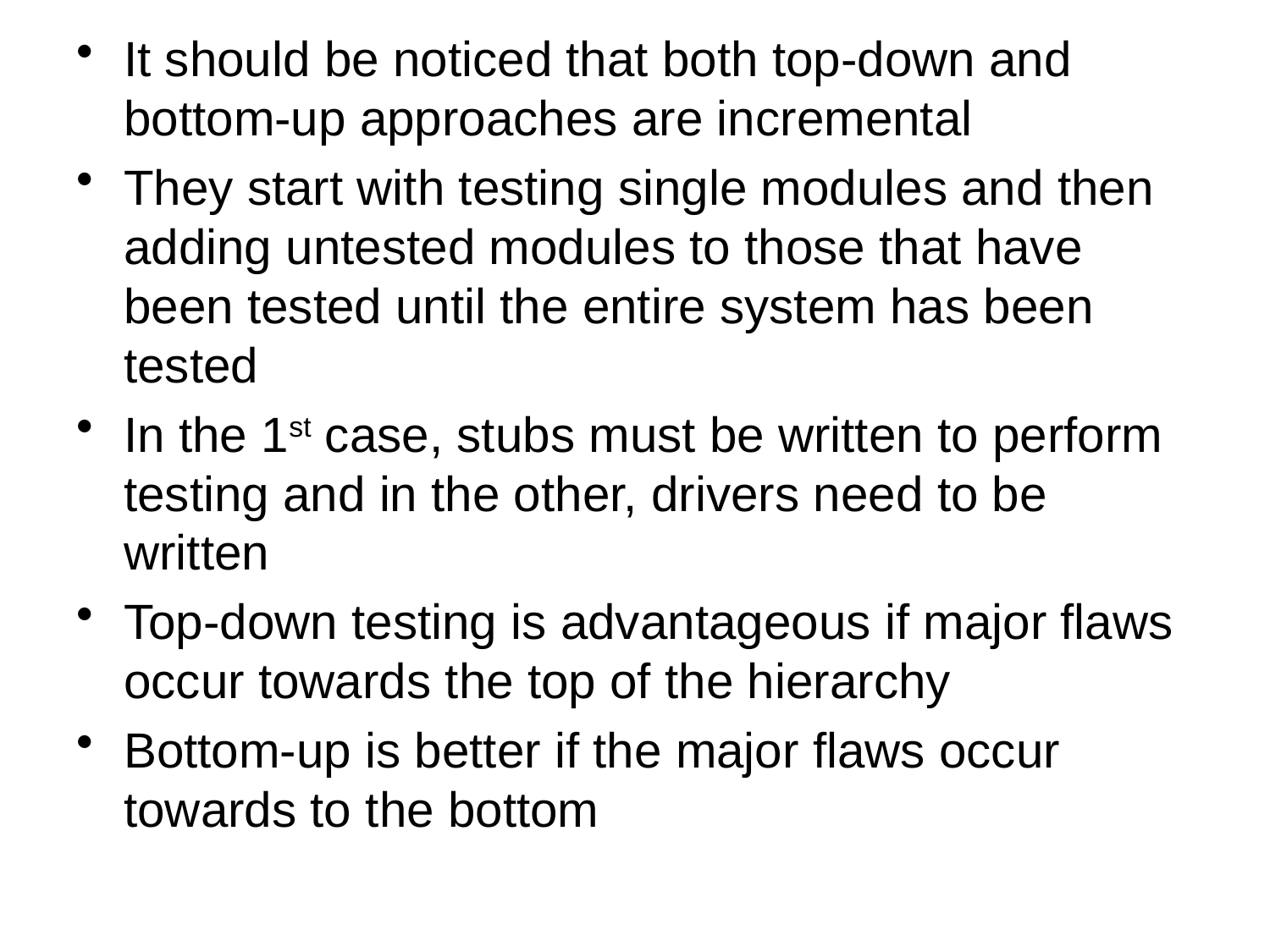

It should be noticed that both top-down and bottom-up approaches are incremental
They start with testing single modules and then adding untested modules to those that have been tested until the entire system has been tested
In the 1st case, stubs must be written to perform testing and in the other, drivers need to be written
Top-down testing is advantageous if major flaws occur towards the top of the hierarchy
Bottom-up is better if the major flaws occur towards to the bottom